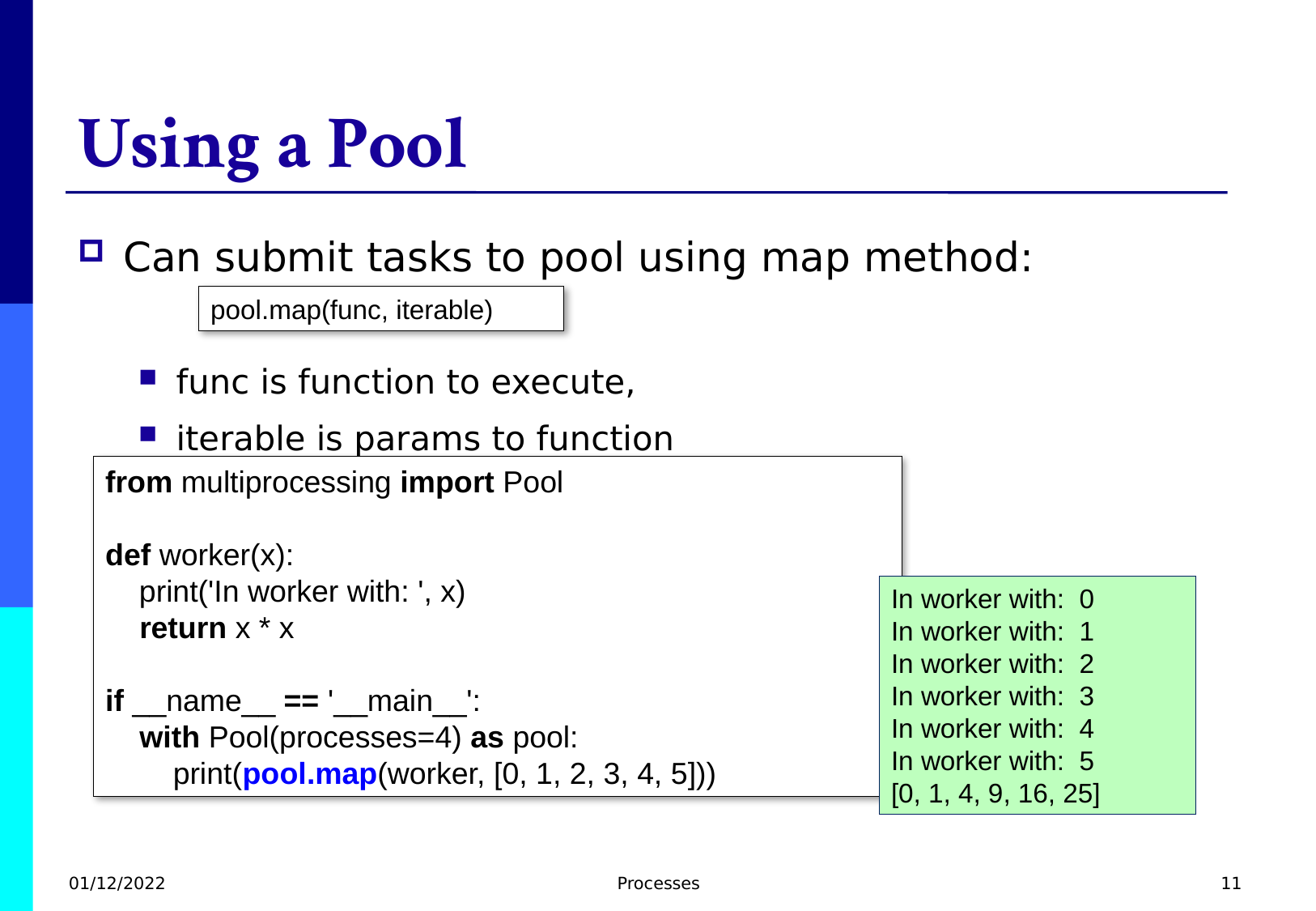

# Using a Pool
Can submit tasks to pool using map method:

func is function to execute,
iterable is params to function
pool.map(func, iterable)
from multiprocessing import Pool
def worker(x):
    print('In worker with: ', x)
    return x * x
if __name__ == '__main__':
    with Pool(processes=4) as pool:
        print(pool.map(worker, [0, 1, 2, 3, 4, 5]))
In worker with:  0
In worker with:  1
In worker with:  2
In worker with:  3
In worker with:  4
In worker with:  5
[0, 1, 4, 9, 16, 25]
01/12/2022
Processes
11